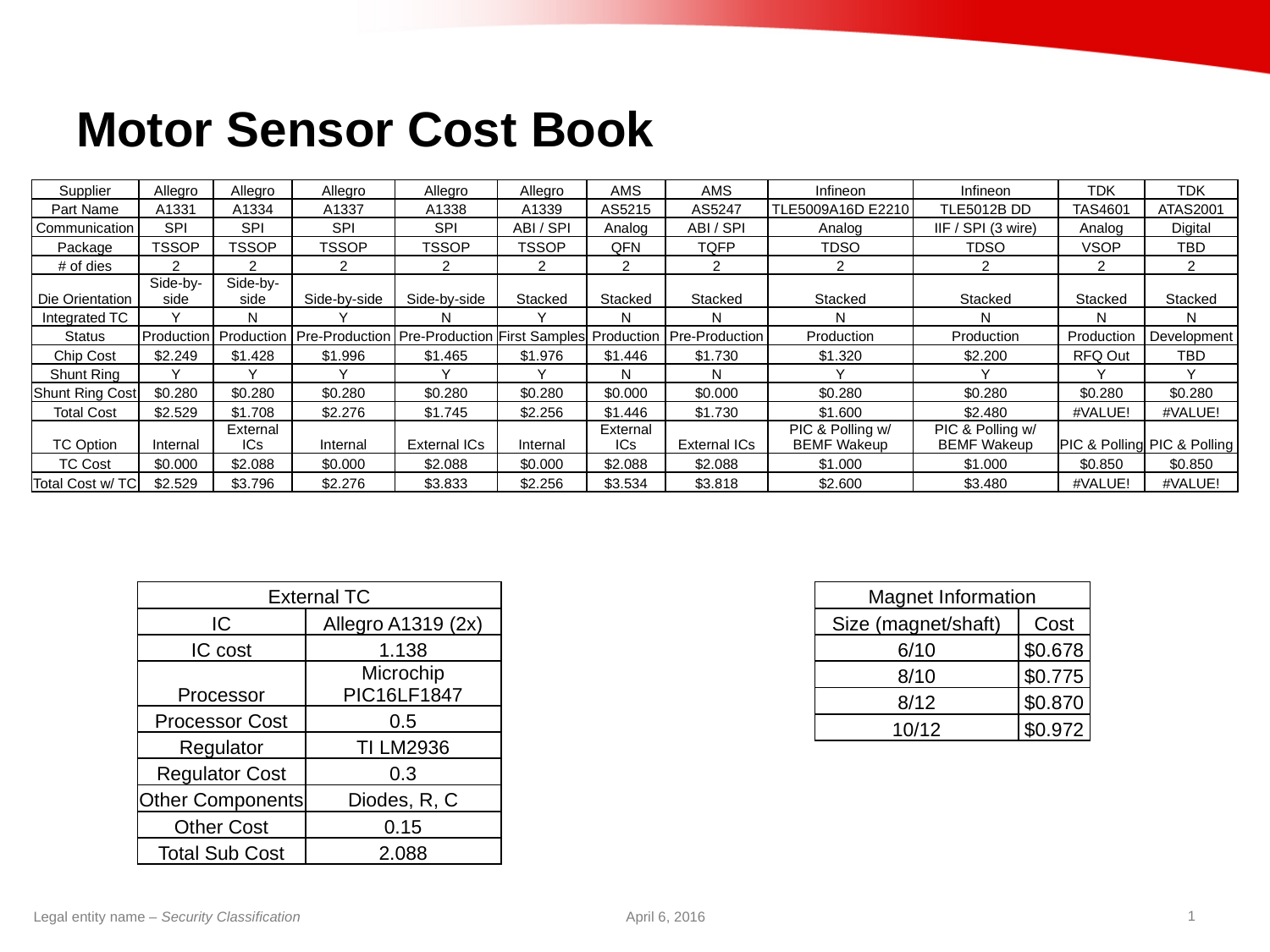

# Motor Sensor Cost Book
| Supplier | Allegro | Allegro | Allegro | Allegro | Allegro | AMS | AMS | Infineon | Infineon | TDK | TDK |
| --- | --- | --- | --- | --- | --- | --- | --- | --- | --- | --- | --- |
| Part Name | A1331 | A1334 | A1337 | A1338 | A1339 | AS5215 | AS5247 | TLE5009A16D E2210 | TLE5012B DD | TAS4601 | ATAS2001 |
| Communication | SPI | SPI | SPI | SPI | ABI / SPI | Analog | ABI / SPI | Analog | IIF / SPI (3 wire) | Analog | Digital |
| Package | TSSOP | TSSOP | TSSOP | TSSOP | TSSOP | QFN | TQFP | TDSO | TDSO | VSOP | TBD |
| # of dies | 2 | 2 | 2 | 2 | 2 | 2 | 2 | 2 | 2 | 2 | 2 |
| Die Orientation | Side-by-side | Side-by-side | Side-by-side | Side-by-side | Stacked | Stacked | Stacked | Stacked | Stacked | Stacked | Stacked |
| Integrated TC | Y | N | Y | N | Y | N | N | N | N | N | N |
| Status | Production | Production | Pre-Production | Pre-Production | First Samples | Production | Pre-Production | Production | Production | Production | Development |
| Chip Cost | $2.249 | $1.428 | $1.996 | $1.465 | $1.976 | $1.446 | $1.730 | $1.320 | $2.200 | RFQ Out | TBD |
| Shunt Ring | Y | Y | Y | Y | Y | N | N | Y | Y | Y | Y |
| Shunt Ring Cost | $0.280 | $0.280 | $0.280 | $0.280 | $0.280 | $0.000 | $0.000 | $0.280 | $0.280 | $0.280 | $0.280 |
| Total Cost | $2.529 | $1.708 | $2.276 | $1.745 | $2.256 | $1.446 | $1.730 | $1.600 | $2.480 | #VALUE! | #VALUE! |
| TC Option | Internal | External ICs | Internal | External ICs | Internal | External ICs | External ICs | PIC & Polling w/ BEMF Wakeup | PIC & Polling w/ BEMF Wakeup | PIC & Polling | PIC & Polling |
| TC Cost | $0.000 | $2.088 | $0.000 | $2.088 | $0.000 | $2.088 | $2.088 | $1.000 | $1.000 | $0.850 | $0.850 |
| Total Cost w/ TC | $2.529 | $3.796 | $2.276 | $3.833 | $2.256 | $3.534 | $3.818 | $2.600 | $3.480 | #VALUE! | #VALUE! |
| External TC |  |
| --- | --- |
| IC | Allegro A1319 (2x) |
| IC cost | 1.138 |
| Processor | Microchip PIC16LF1847 |
| Processor Cost | 0.5 |
| Regulator | TI LM2936 |
| Regulator Cost | 0.3 |
| Other Components | Diodes, R, C |
| Other Cost | 0.15 |
| Total Sub Cost | 2.088 |
| Magnet Information |  |
| --- | --- |
| Size (magnet/shaft) | Cost |
| 6/10 | $0.678 |
| 8/10 | $0.775 |
| 8/12 | $0.870 |
| 10/12 | $0.972 |